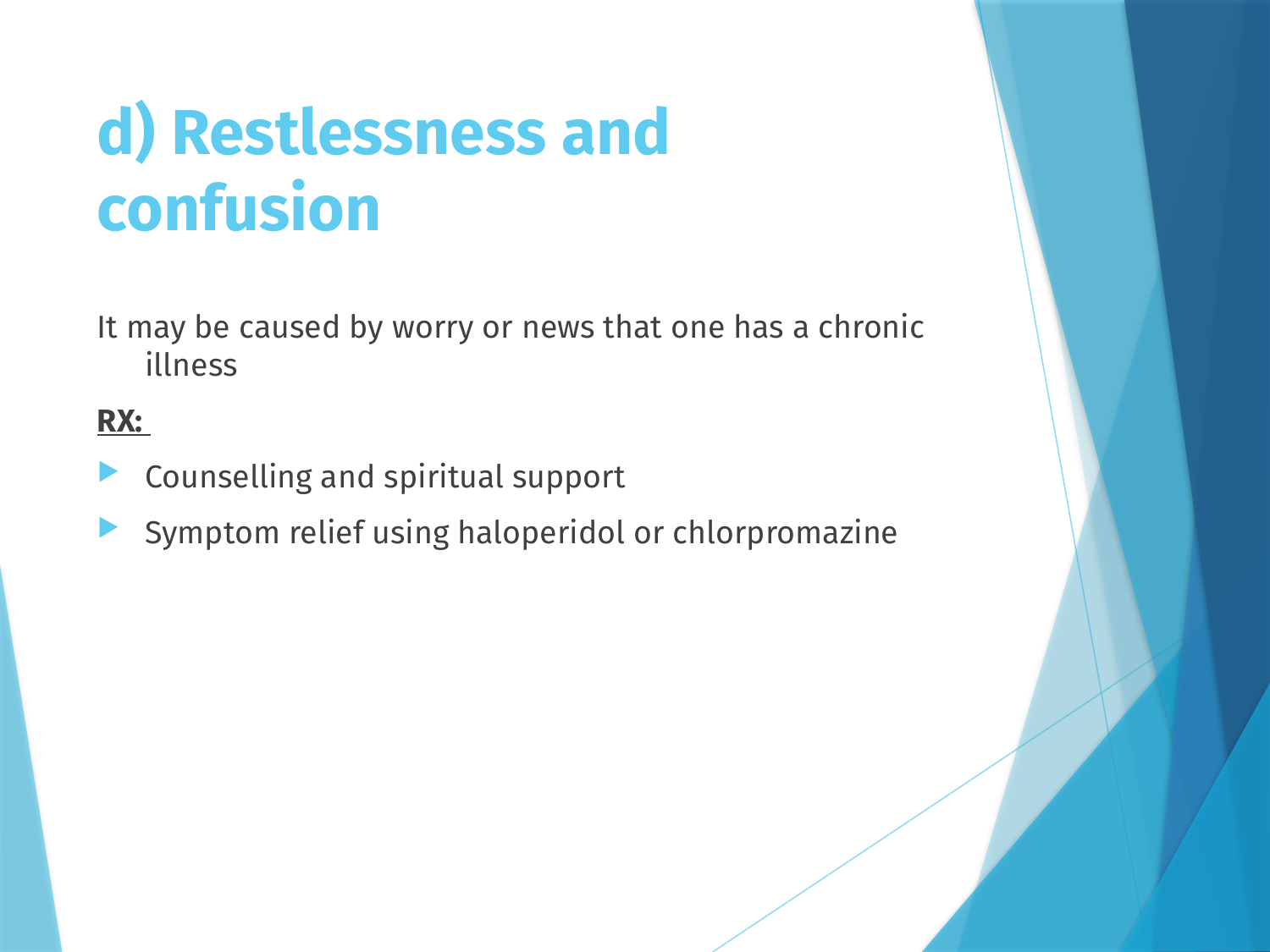

# d) Restlessness and confusion
It may be caused by worry or news that one has a chronic illness
RX:
Counselling and spiritual support
Symptom relief using haloperidol or chlorpromazine